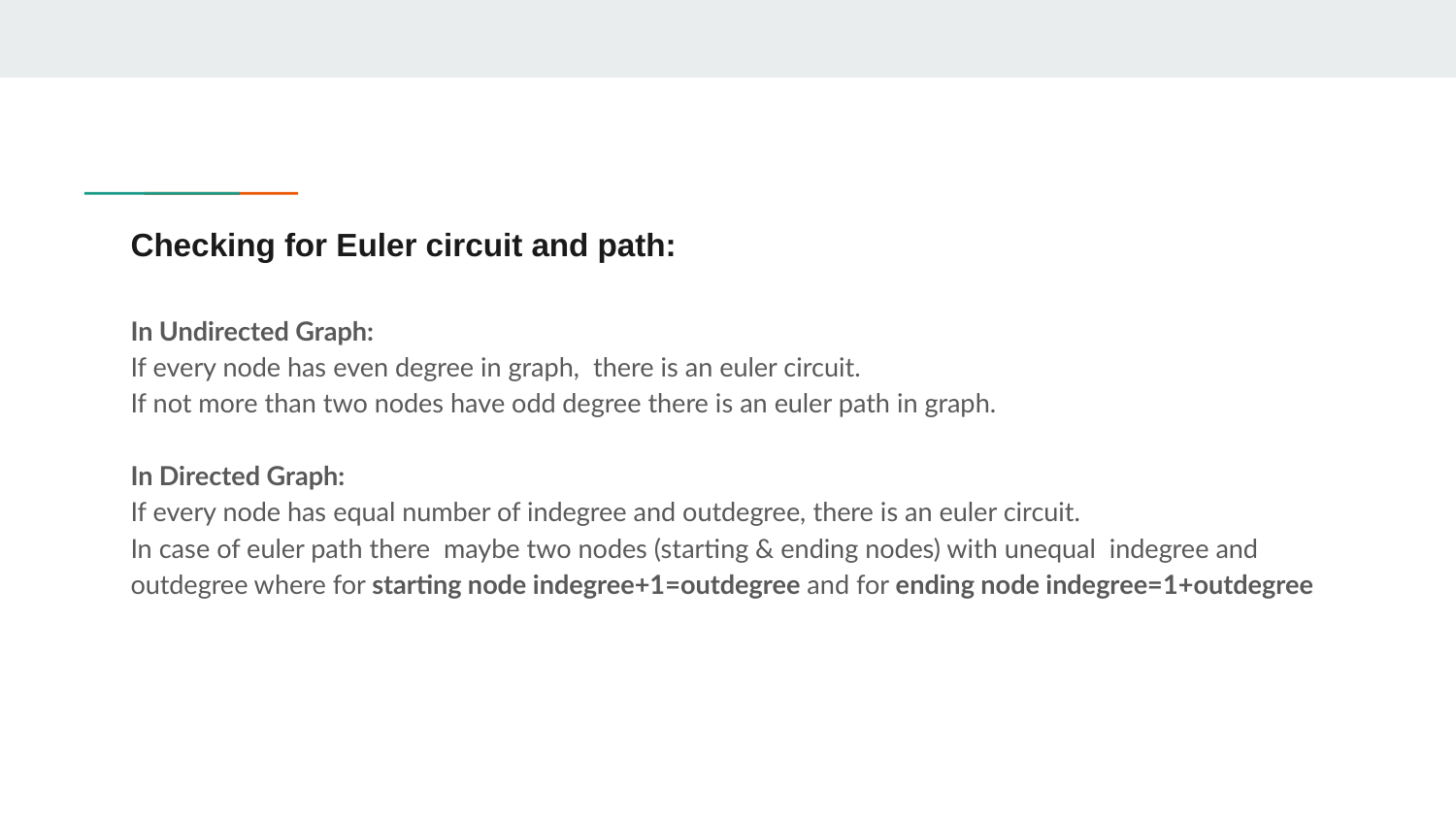

# Checking for Euler circuit and path:
In Undirected Graph:
If every node has even degree in graph,  there is an euler circuit.
If not more than two nodes have odd degree there is an euler path in graph.

In Directed Graph:
If every node has equal number of indegree and outdegree, there is an euler circuit.
In case of euler path there  maybe two nodes (starting & ending nodes) with unequal  indegree and outdegree where for starting node indegree+1=outdegree and for ending node indegree=1+outdegree